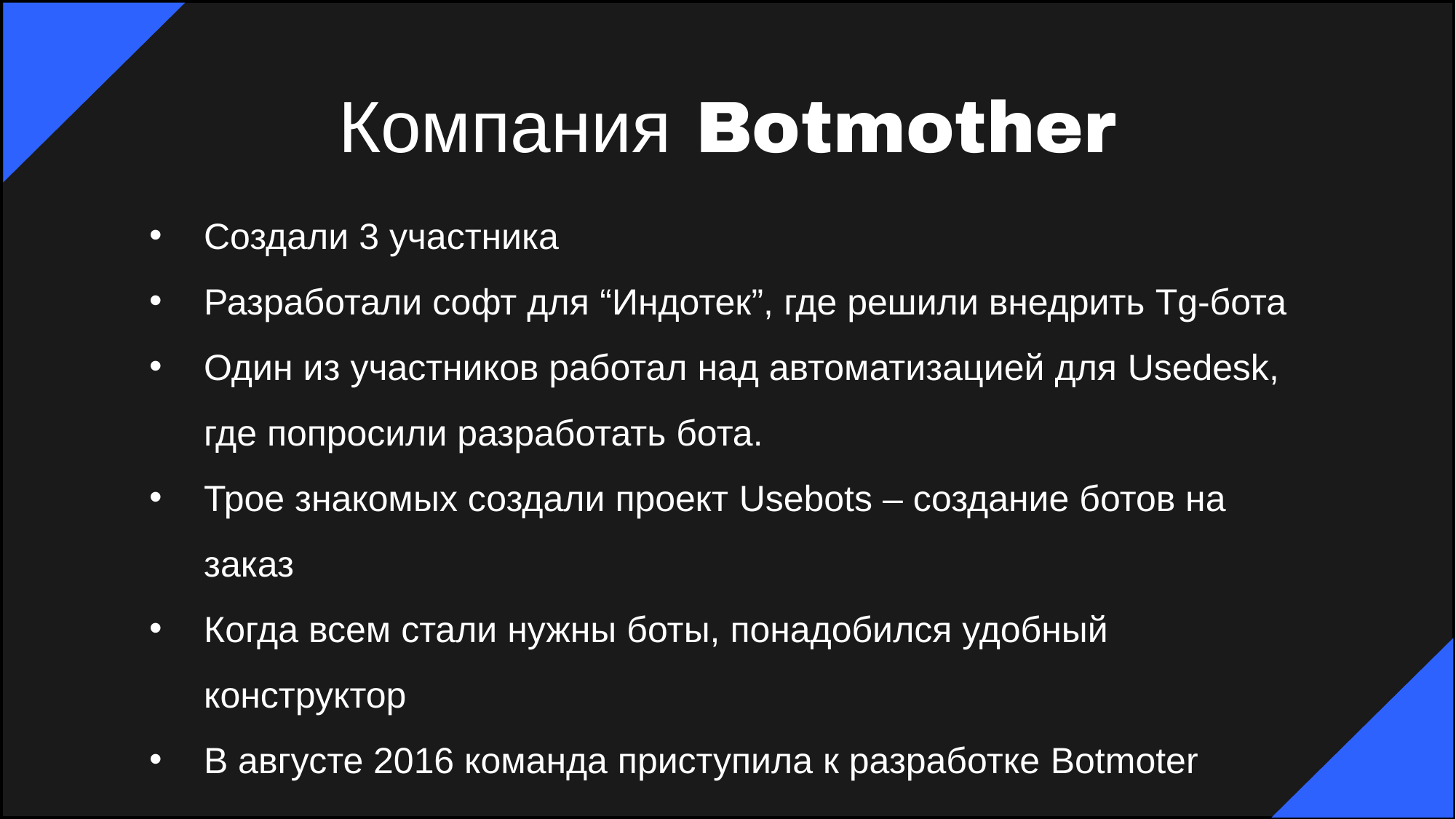

# Компания Botmother
Создали 3 участника
Разработали софт для “Индотек”, где решили внедрить Tg-бота
Один из участников работал над автоматизацией для Usedesk, где попросили разработать бота.
Трое знакомых создали проект Usebots – создание ботов на заказ
Когда всем стали нужны боты, понадобился удобный конструктор
В августе 2016 команда приступила к разработке Botmoter